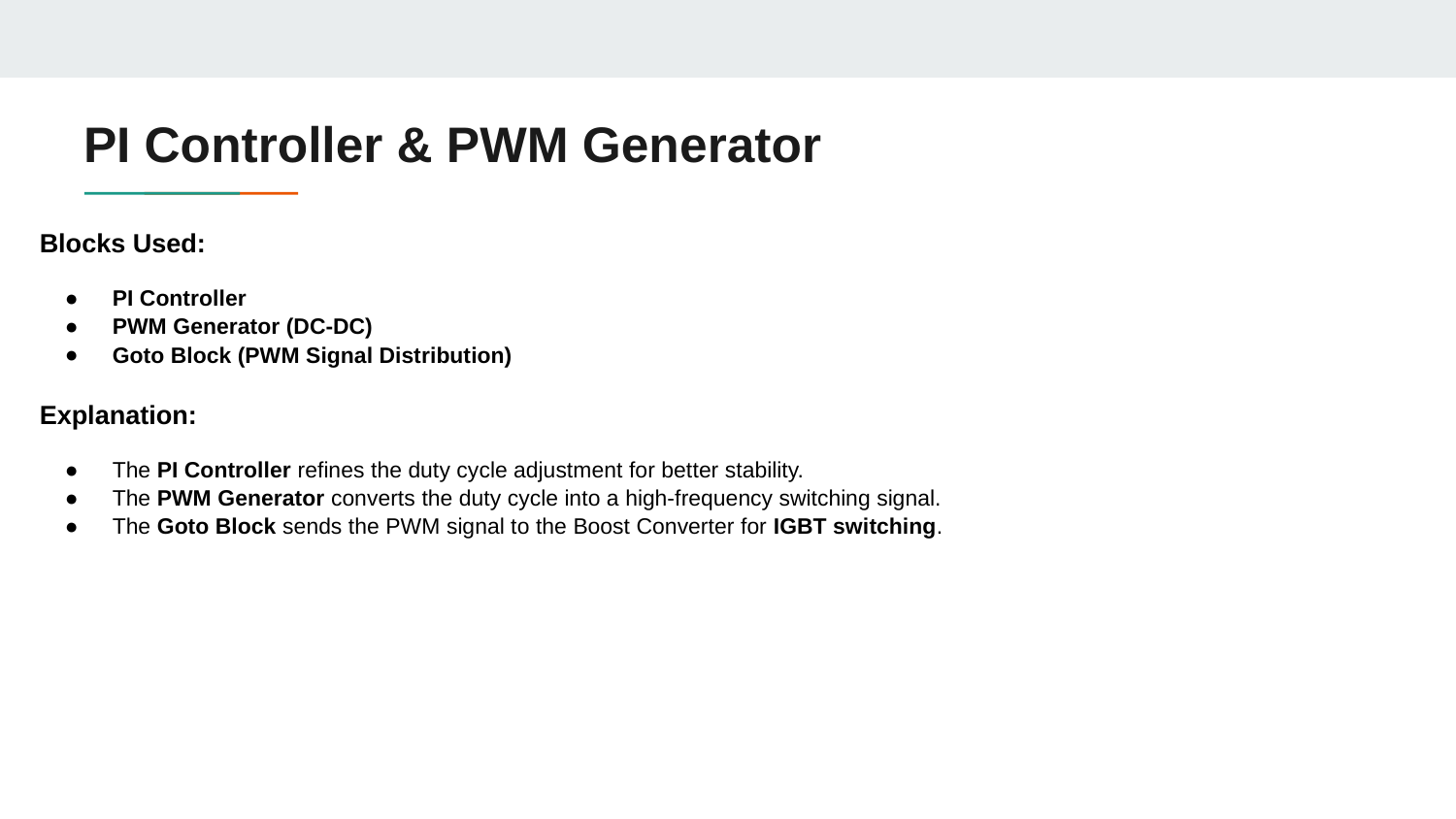

# PI Controller & PWM Generator
Blocks Used:
PI Controller
PWM Generator (DC-DC)
Goto Block (PWM Signal Distribution)
Explanation:
The PI Controller refines the duty cycle adjustment for better stability.
The PWM Generator converts the duty cycle into a high-frequency switching signal.
The Goto Block sends the PWM signal to the Boost Converter for IGBT switching.